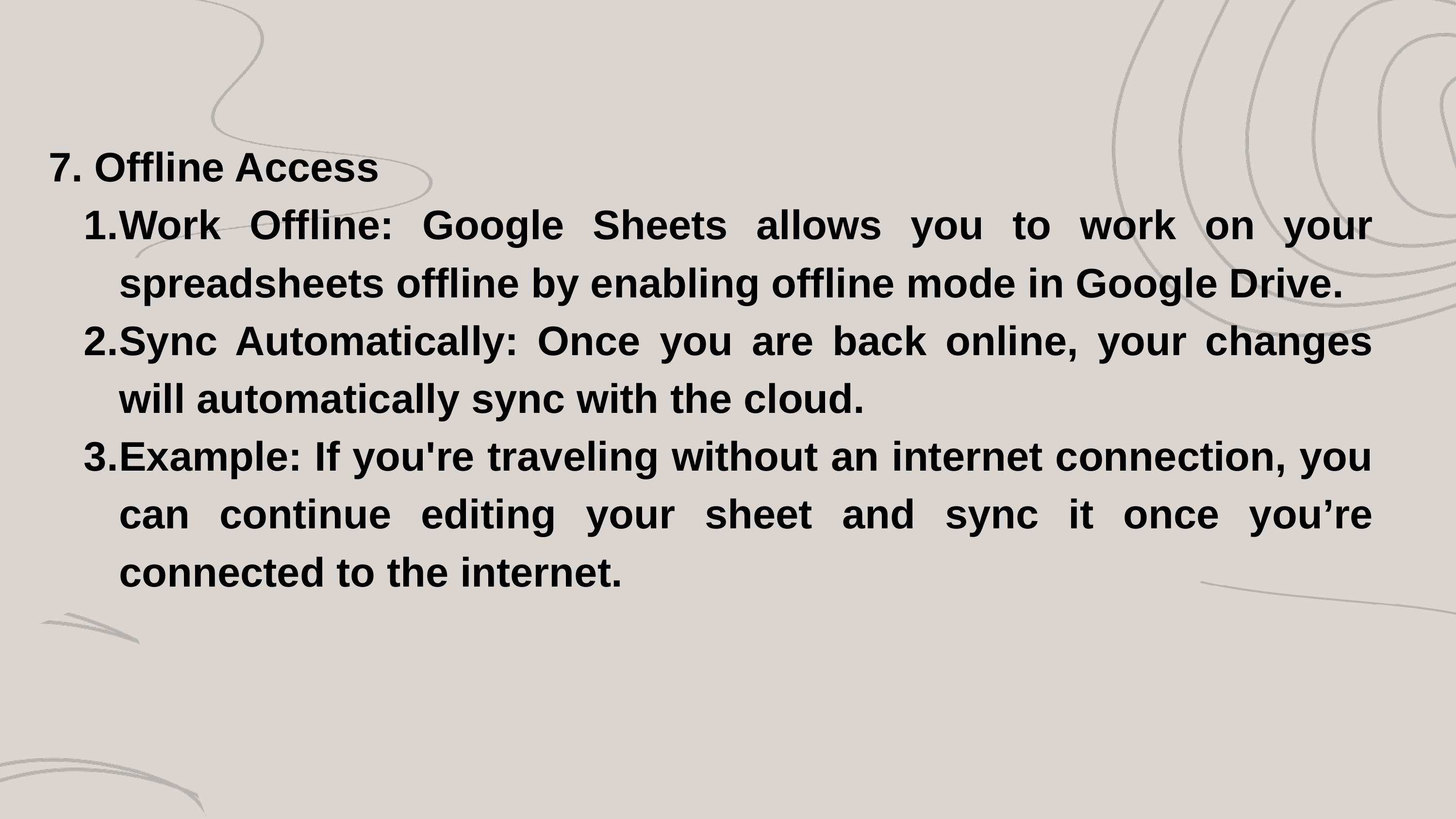

7. Offline Access
Work Offline: Google Sheets allows you to work on your spreadsheets offline by enabling offline mode in Google Drive.
Sync Automatically: Once you are back online, your changes will automatically sync with the cloud.
Example: If you're traveling without an internet connection, you can continue editing your sheet and sync it once you’re connected to the internet.